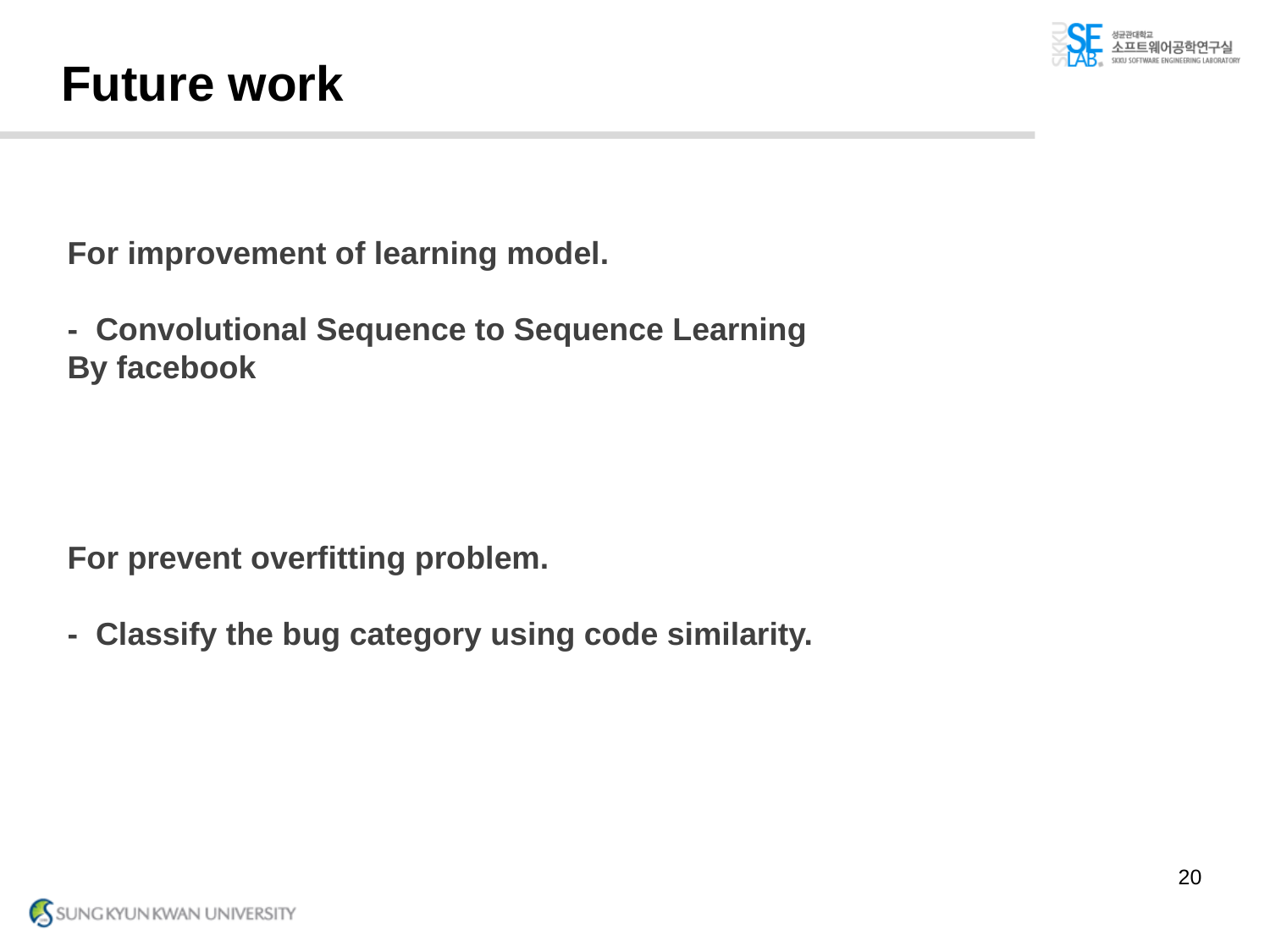

# Future work
For improvement of learning model.

-  Convolutional Sequence to Sequence Learning
By facebook

For prevent overfitting problem.

-  Classify the bug category using code similarity.

20